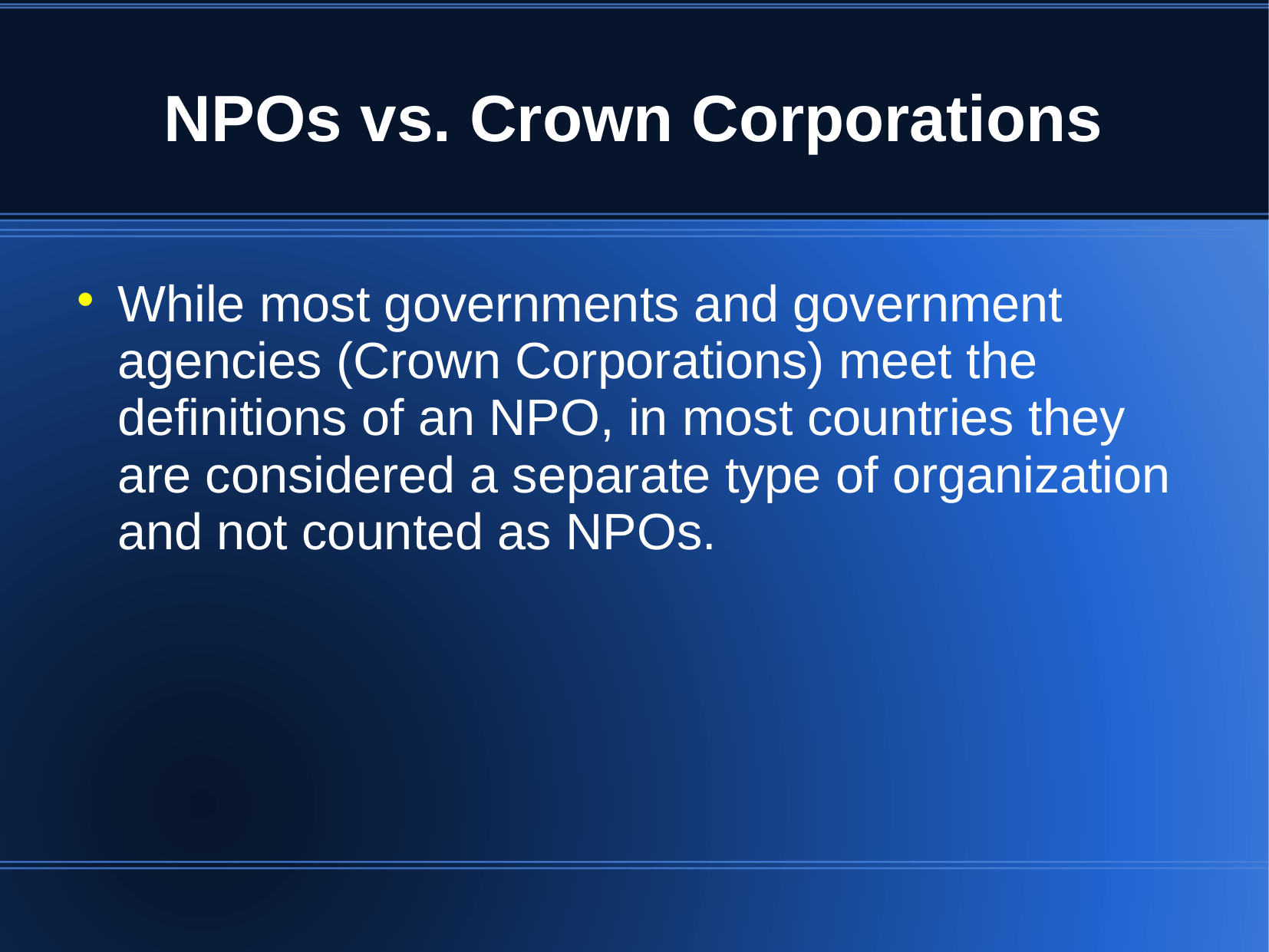

# NPOs vs. Crown Corporations
While most governments and government agencies (Crown Corporations) meet the definitions of an NPO, in most countries they are considered a separate type of organization and not counted as NPOs.